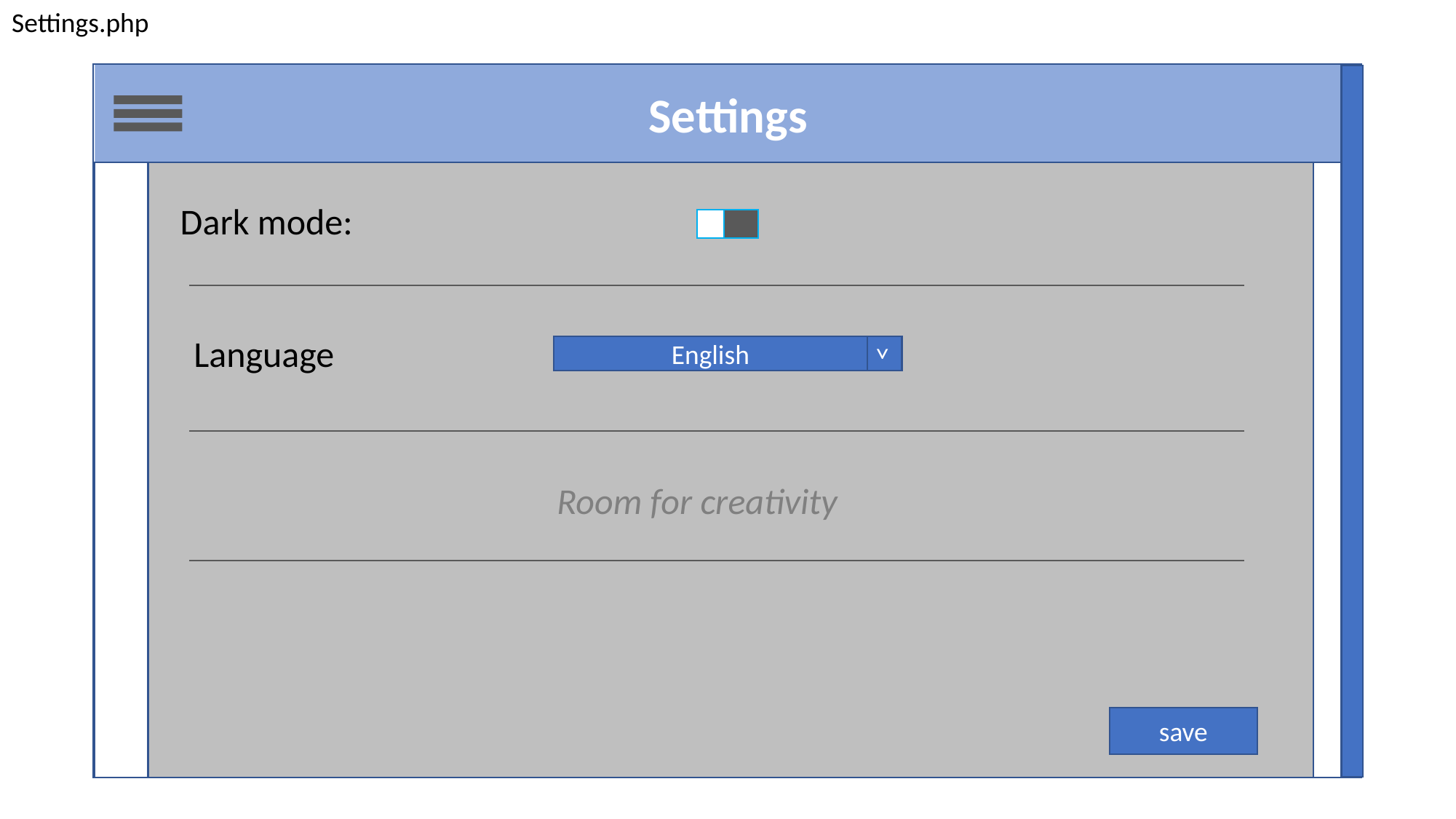

Settings.php

Settings

Dark mode:

Language
English
>

Room for creativity

save